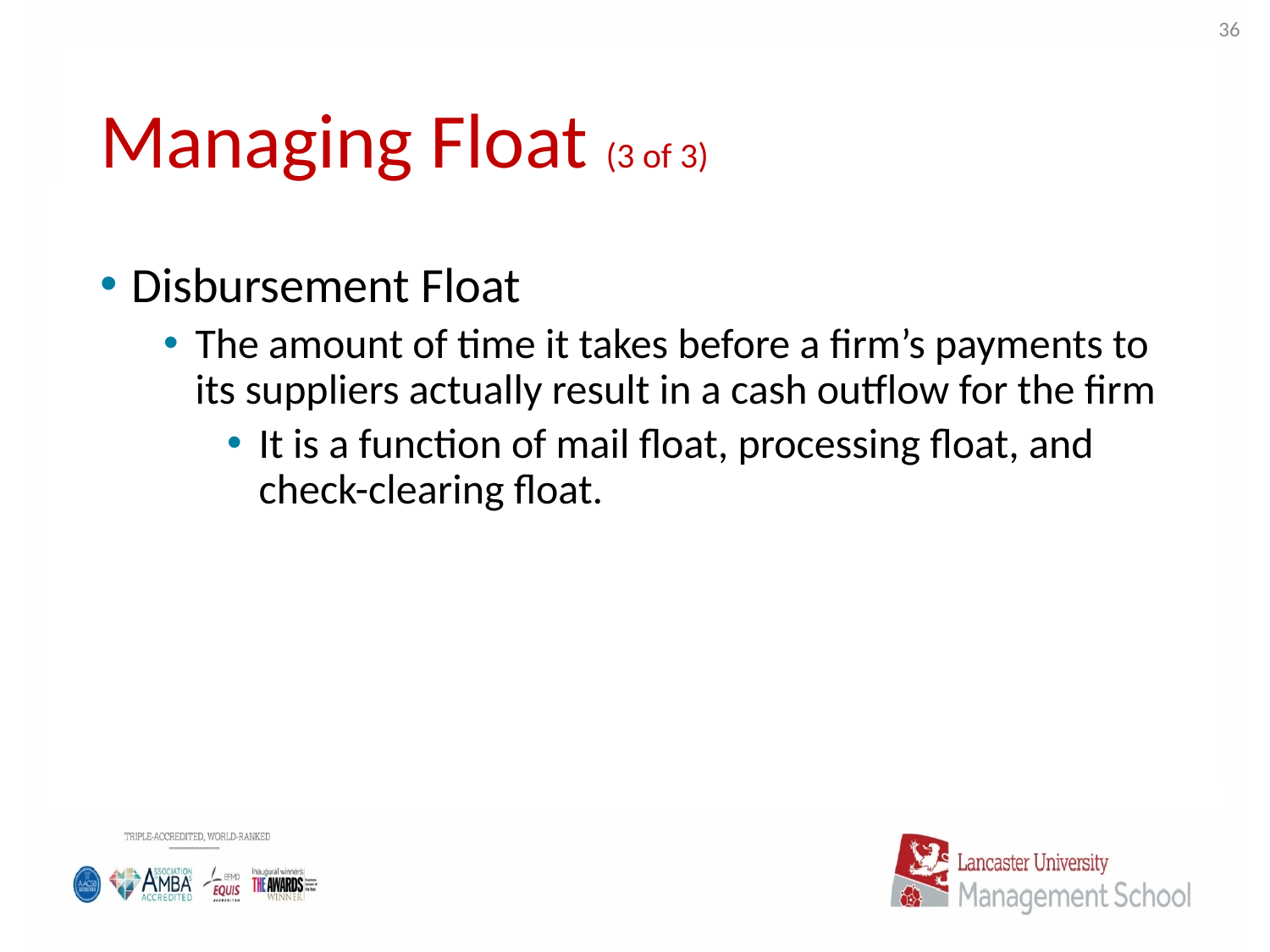

36
# Managing Float (3 of 3)
Disbursement Float
The amount of time it takes before a firm’s payments to its suppliers actually result in a cash outflow for the firm
It is a function of mail float, processing float, and check-clearing float.